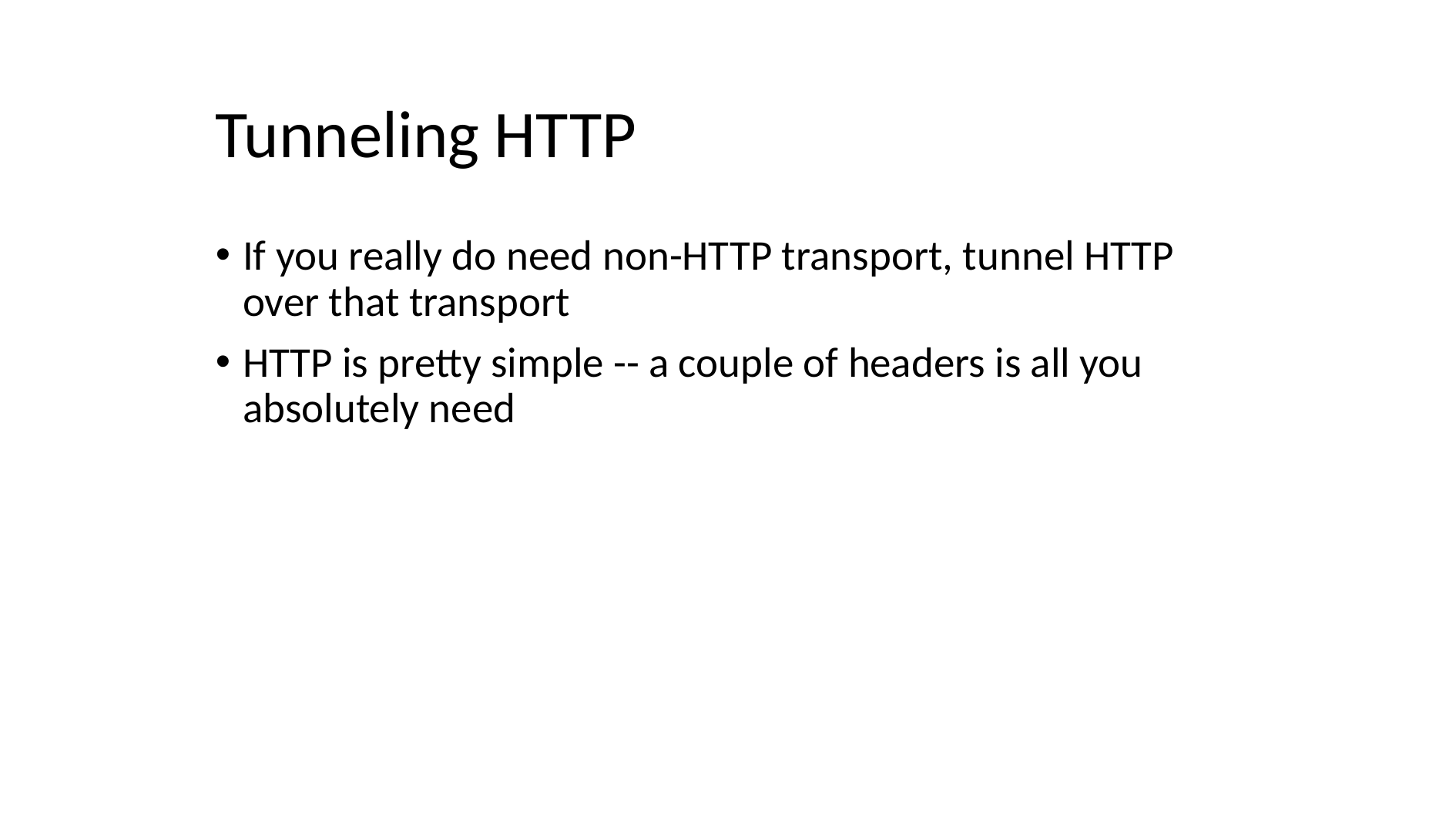

# Tunneling HTTP
If you really do need non-HTTP transport, tunnel HTTP over that transport
HTTP is pretty simple -- a couple of headers is all you absolutely need